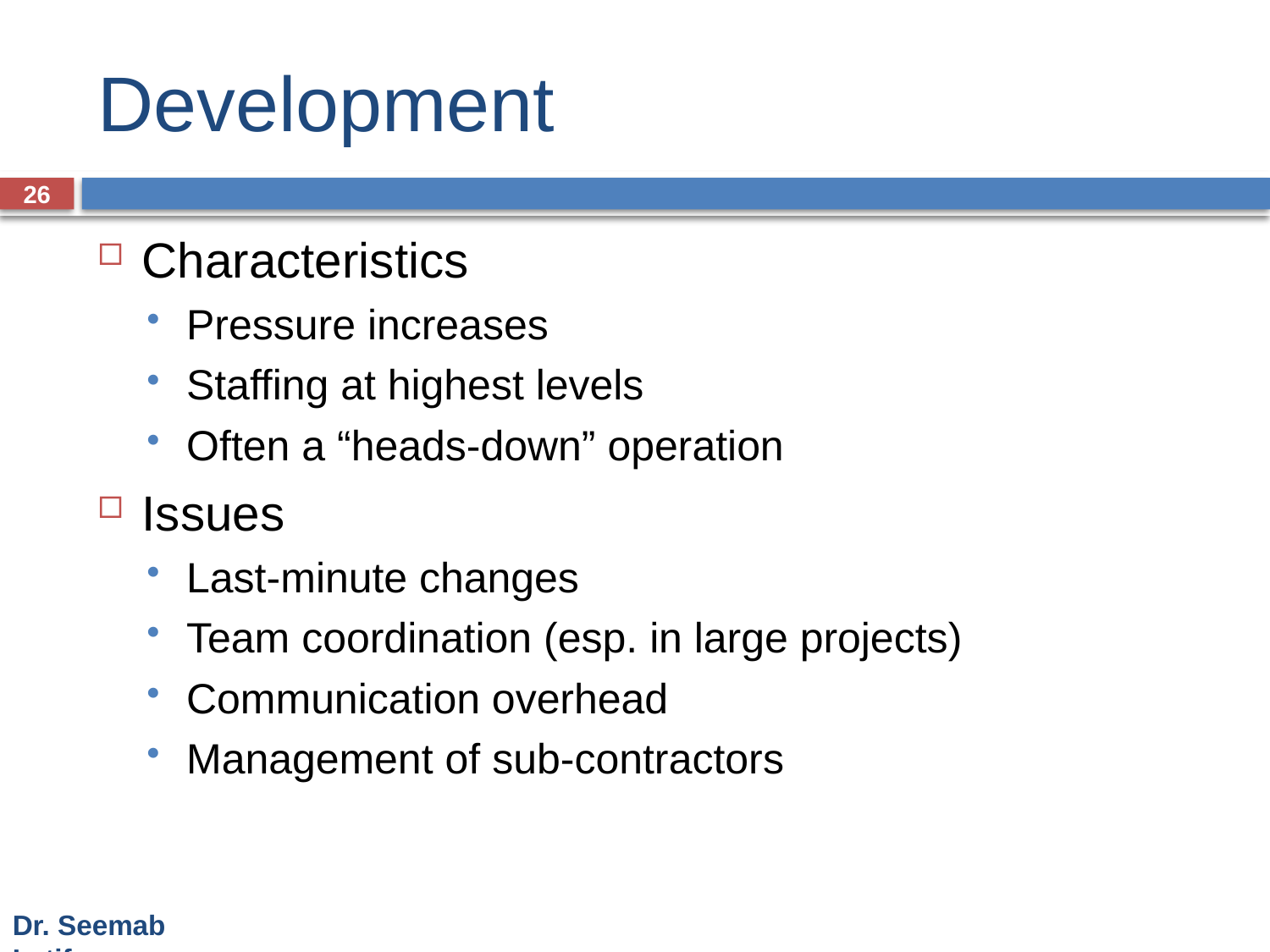

# Development
26
Characteristics
Pressure increases
Staffing at highest levels
Often a “heads-down” operation
Issues
Last-minute changes
Team coordination (esp. in large projects)
Communication overhead
Management of sub-contractors